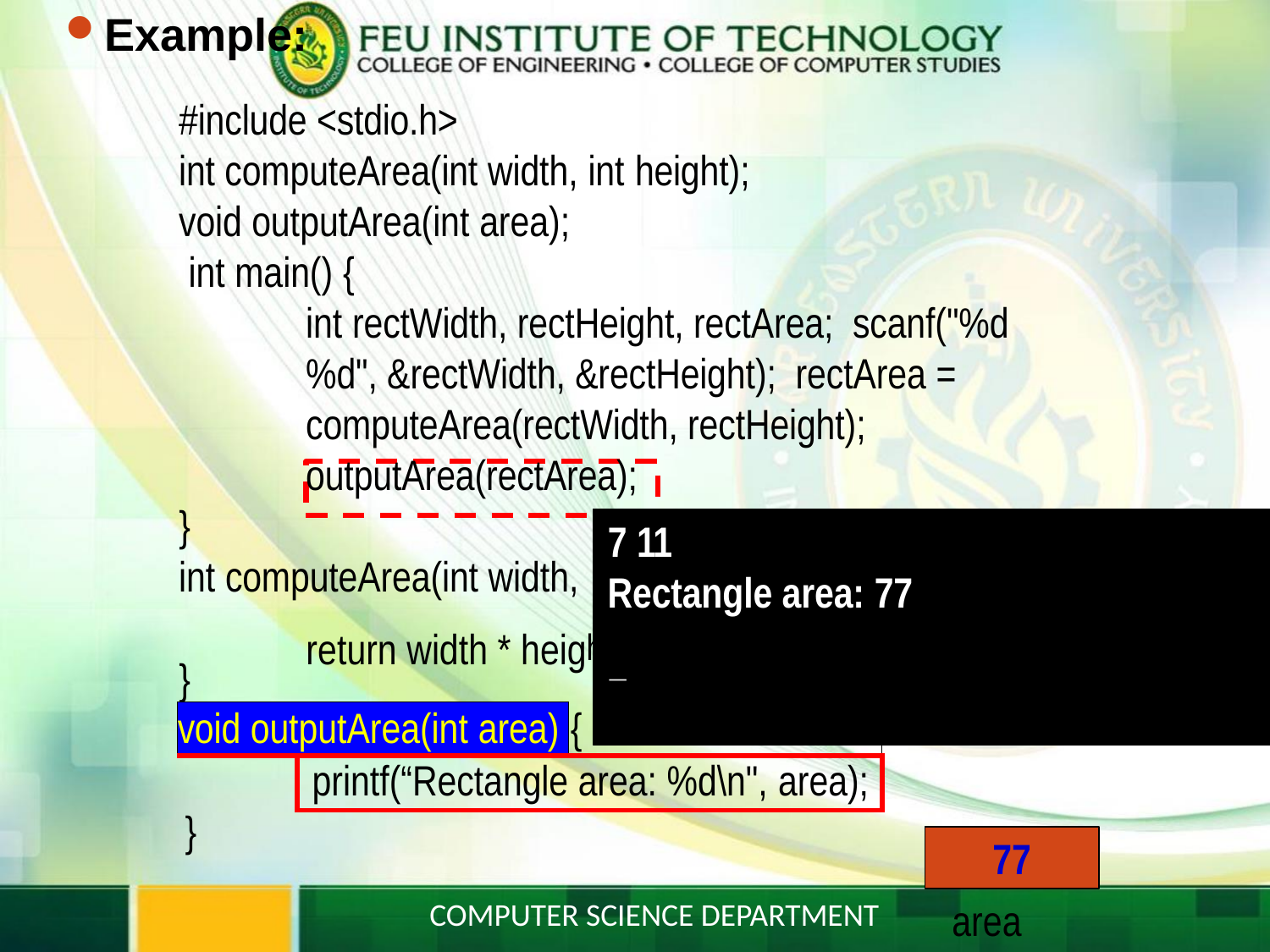

# Example:
#include <stdio.h>
int computeArea(int width, int height);
void outputArea(int area);  int main() {
int rectWidth, rectHeight, rectArea;  scanf("%d%d", &rectWidth, &rectHeight);  rectArea = computeArea(rectWidth, rectHeight);  outputArea(rectArea);

}
7 11
h_

int height) {  t;

7 11
int computeArea(int width,
Rectangle area: 77
return width * heig	_
}
| void outputArea(int area) |  | { |
| --- | --- | --- |
|  |  |  |
printf(“Rectangle area: %d\n", area);
}

77
area